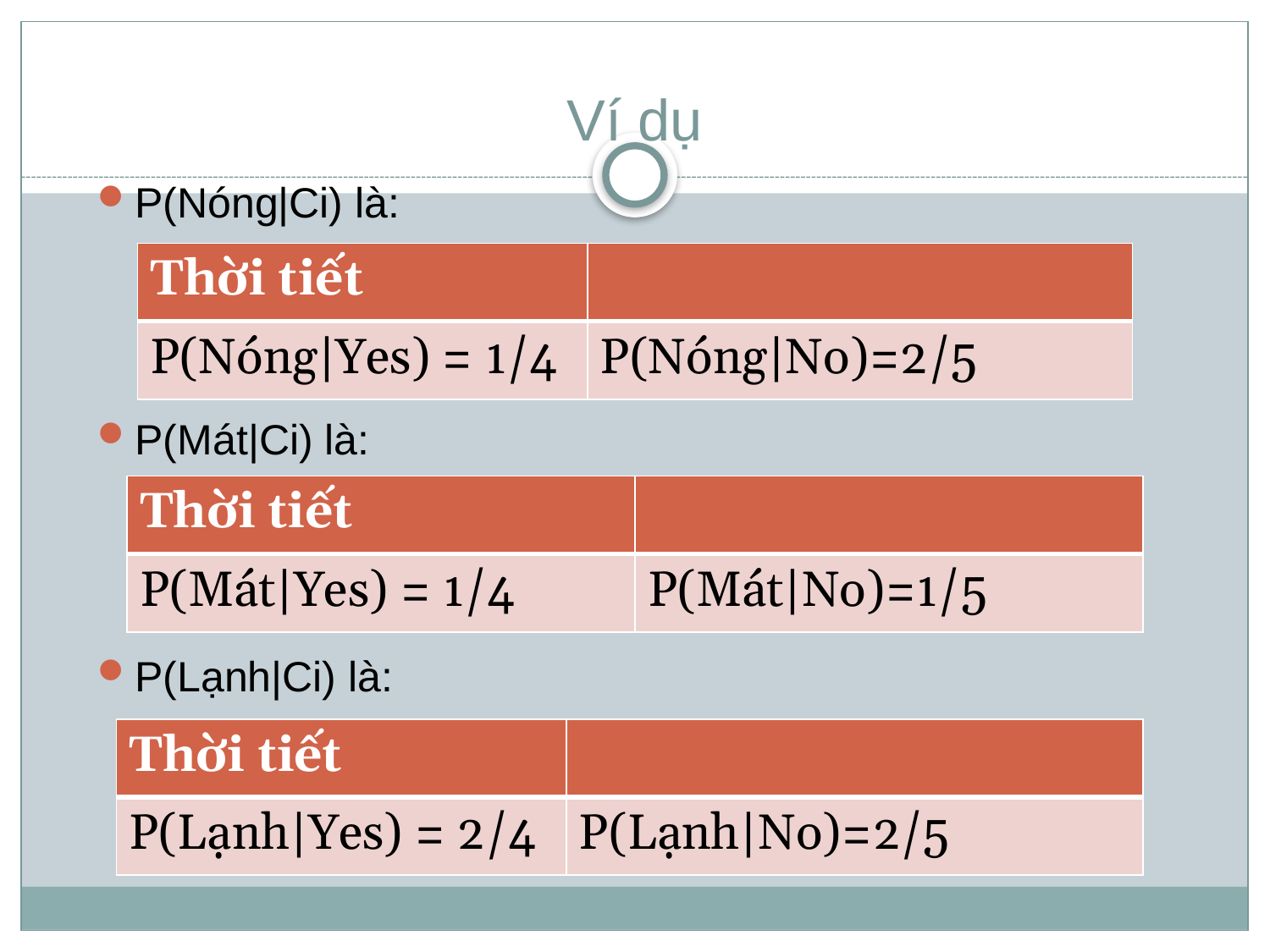

# Ví dụ
P(Nóng|Ci) là:

P(Mát|Ci) là:

P(Lạnh|Ci) là:

| Thời tiết |  |
| --- | --- |
| P(Nóng|Yes) = 1/4 | P(Nóng|No)=2/5 |
| Thời tiết |  |
| --- | --- |
| P(Mát|Yes) = 1/4 | P(Mát|No)=1/5 |
| Thời tiết |  |
| --- | --- |
| P(Lạnh|Yes) = 2/4 | P(Lạnh|No)=2/5 |